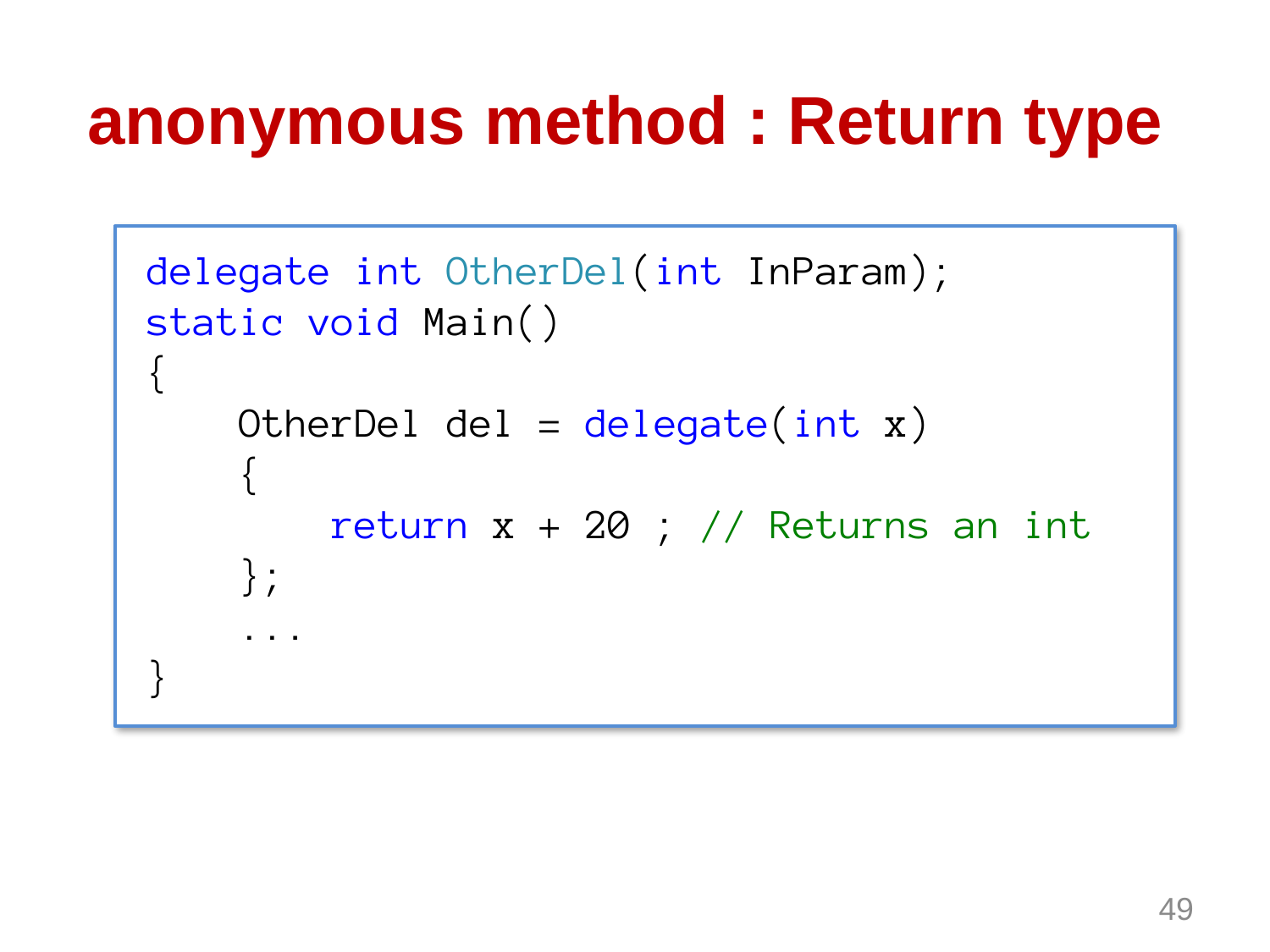

# anonymous method : Return type

delegate int OtherDel(int InParam);
static void Main()
{
    OtherDel del = delegate(int x)
    {
        return x + 20 ; // Returns an int
    };
    ...
}
49